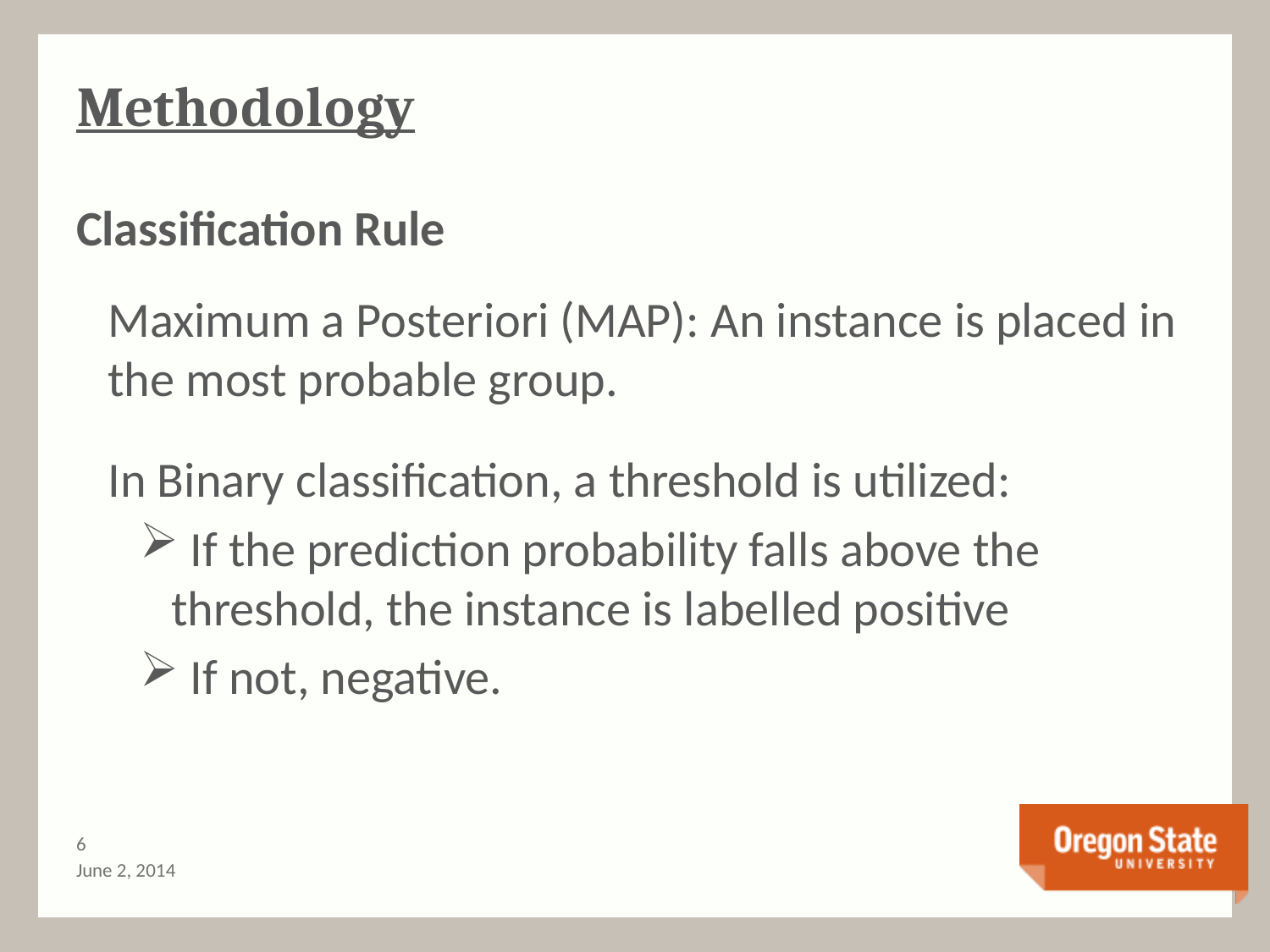

# Methodology
Classification Rule
Maximum a Posteriori (MAP): An instance is placed in the most probable group.
In Binary classification, a threshold is utilized:
 If the prediction probability falls above the threshold, the instance is labelled positive
 If not, negative.
6
June 2, 2014